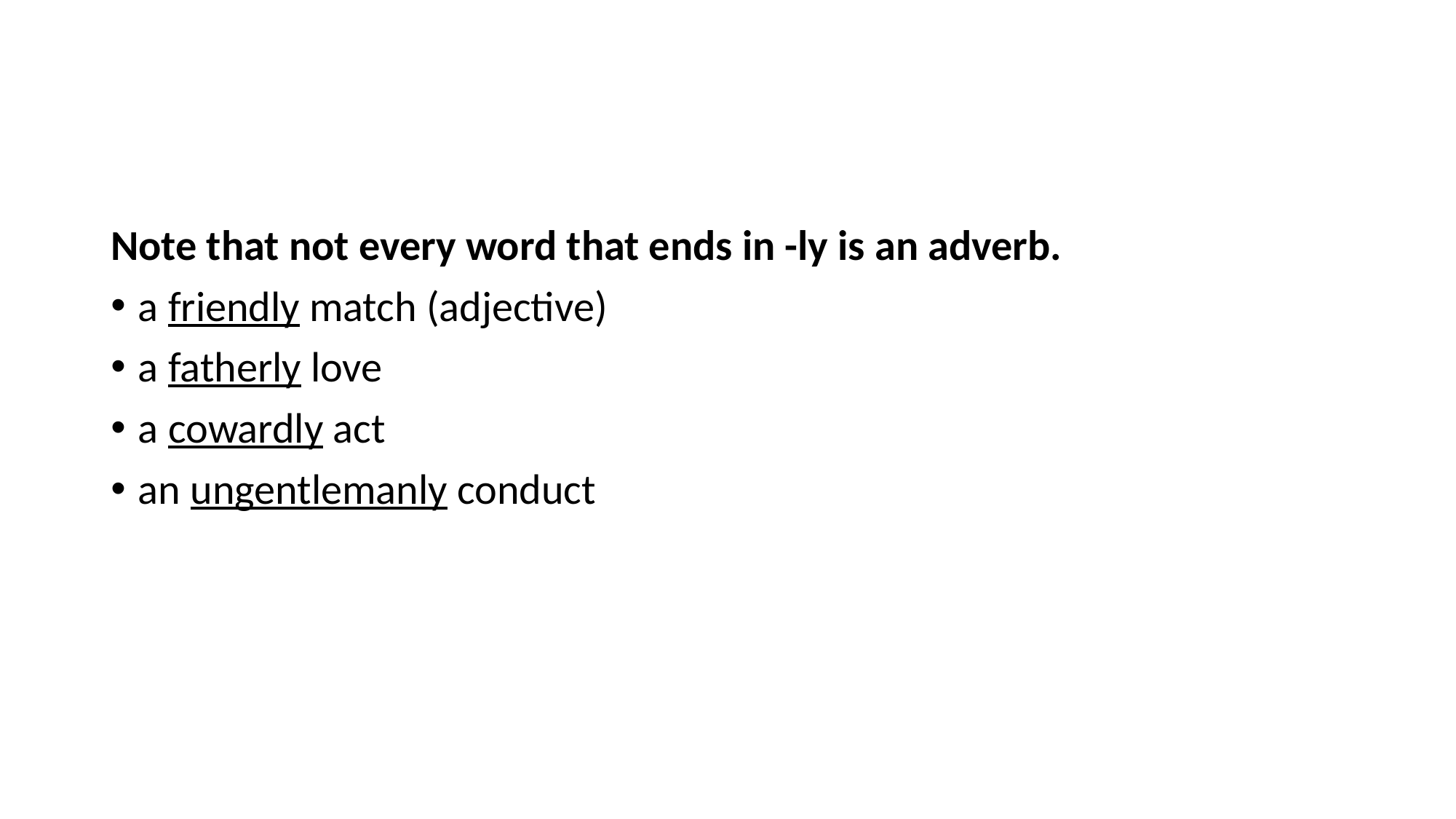

#
Note that not every word that ends in -ly is an adverb.
a friendly match (adjective)
a fatherly love
a cowardly act
an ungentlemanly conduct